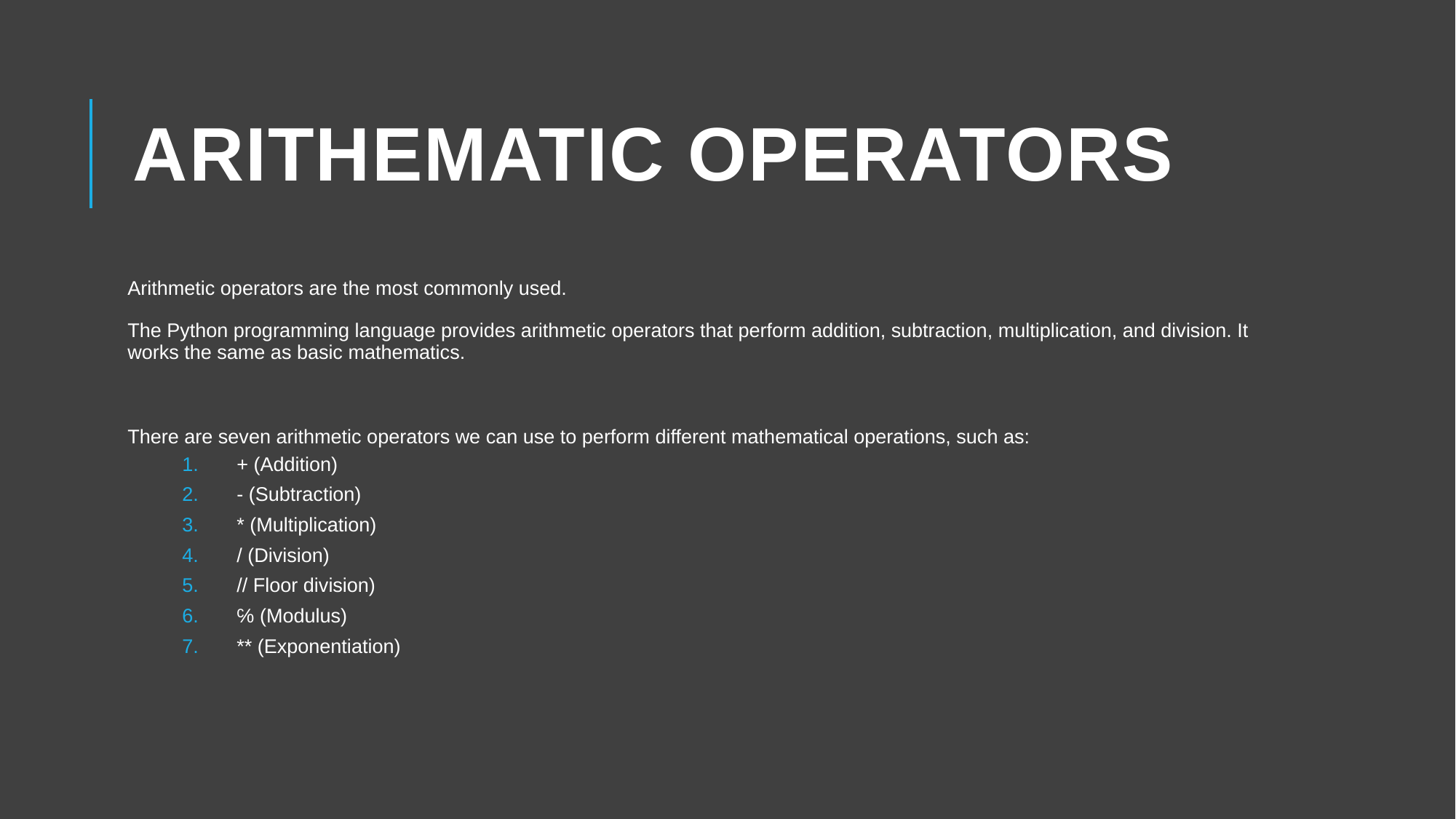

# ARITHEMATIC OPERATORS
Arithmetic operators are the most commonly used.
The Python programming language provides arithmetic operators that perform addition, subtraction, multiplication, and division. It works the same as basic mathematics.

There are seven arithmetic operators we can use to perform different mathematical operations, such as:
+ (Addition)
- (Subtraction)
* (Multiplication)
/ (Division)
// Floor division)
℅ (Modulus)
** (Exponentiation)